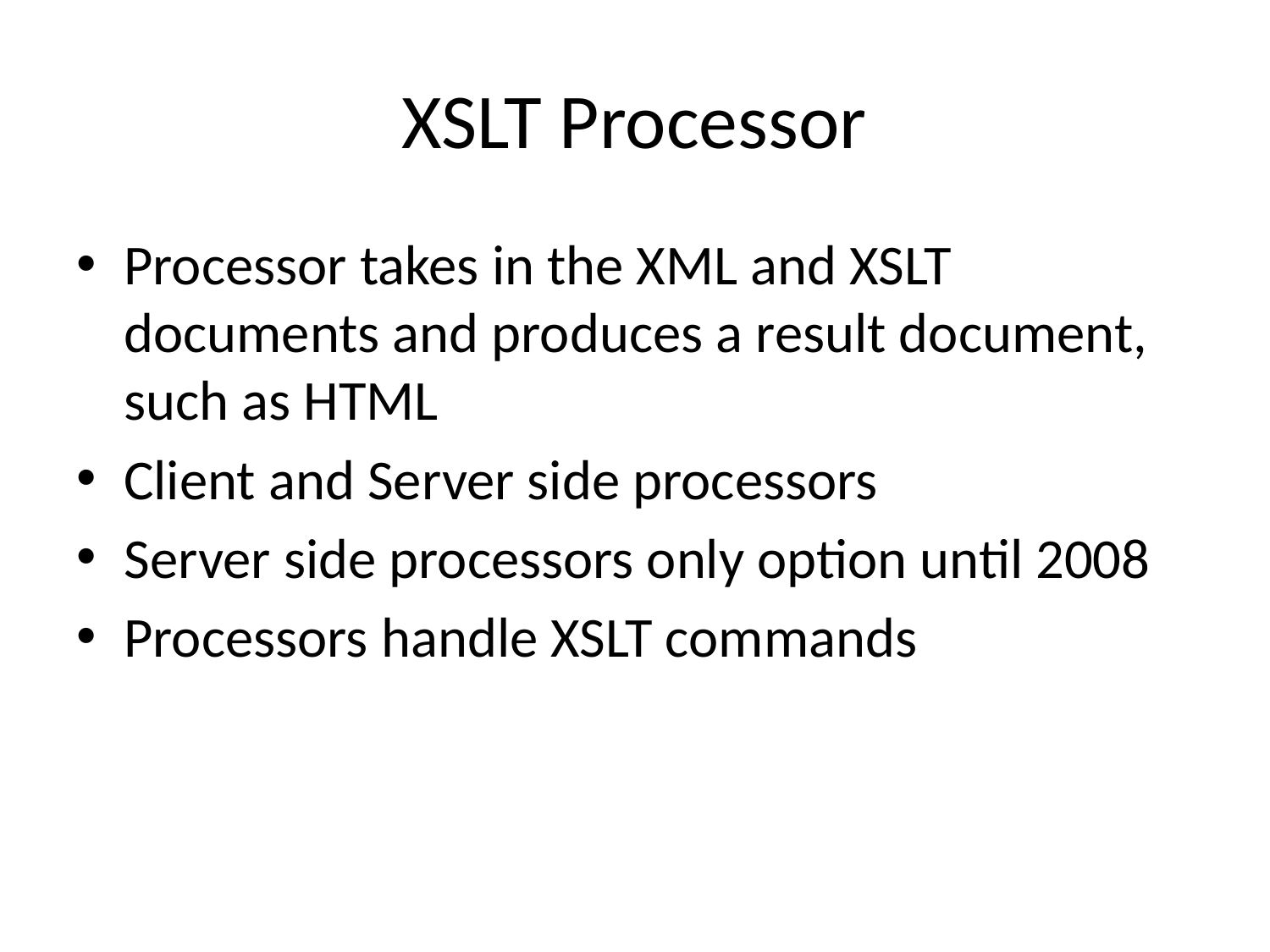

# XSLT Processor
Processor takes in the XML and XSLT documents and produces a result document, such as HTML
Client and Server side processors
Server side processors only option until 2008
Processors handle XSLT commands